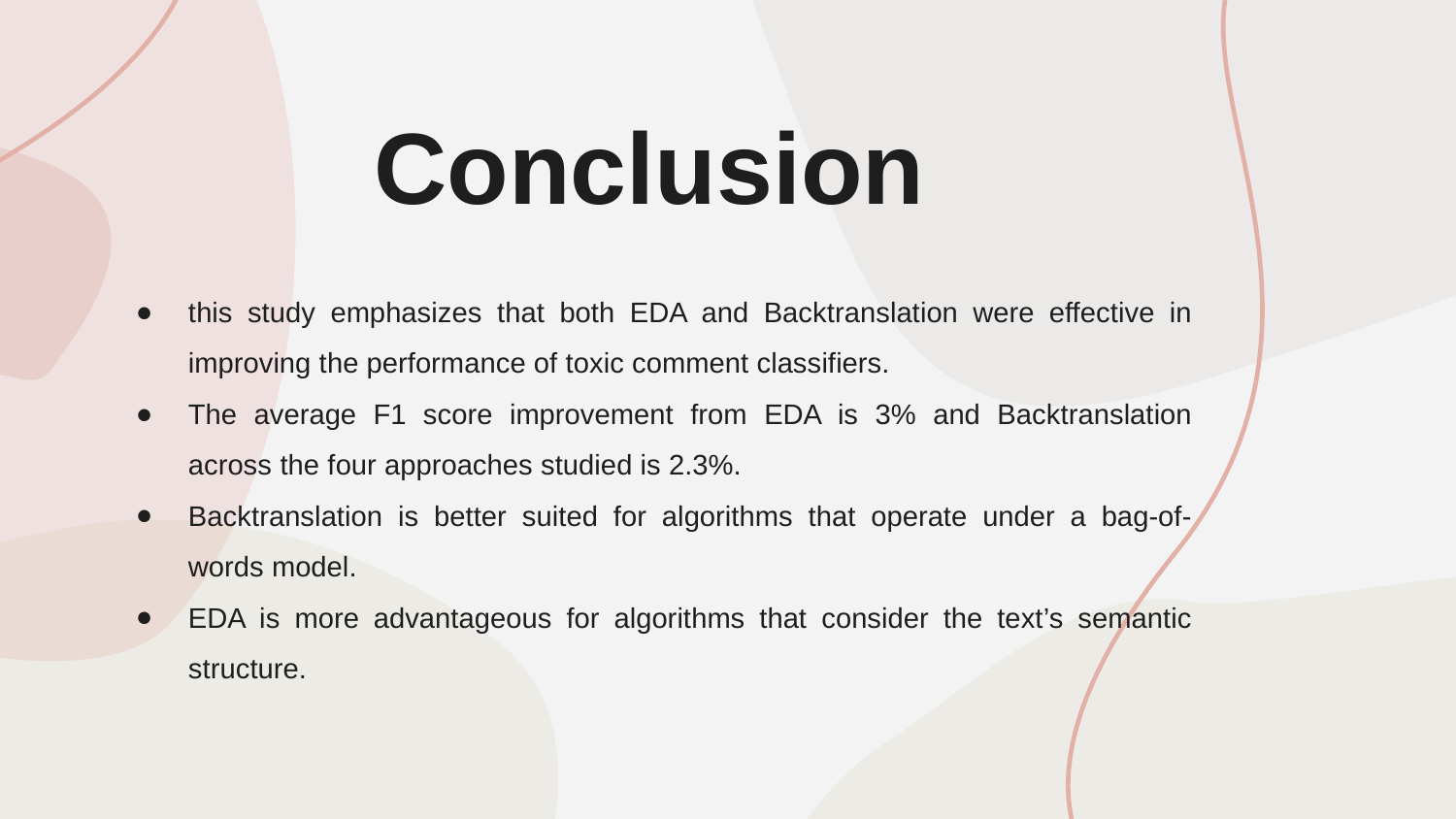

# Conclusion
this study emphasizes that both EDA and Backtranslation were effective in improving the performance of toxic comment classifiers.
The average F1 score improvement from EDA is 3% and Backtranslation across the four approaches studied is 2.3%.
Backtranslation is better suited for algorithms that operate under a bag-of-words model.
EDA is more advantageous for algorithms that consider the text’s semantic structure.